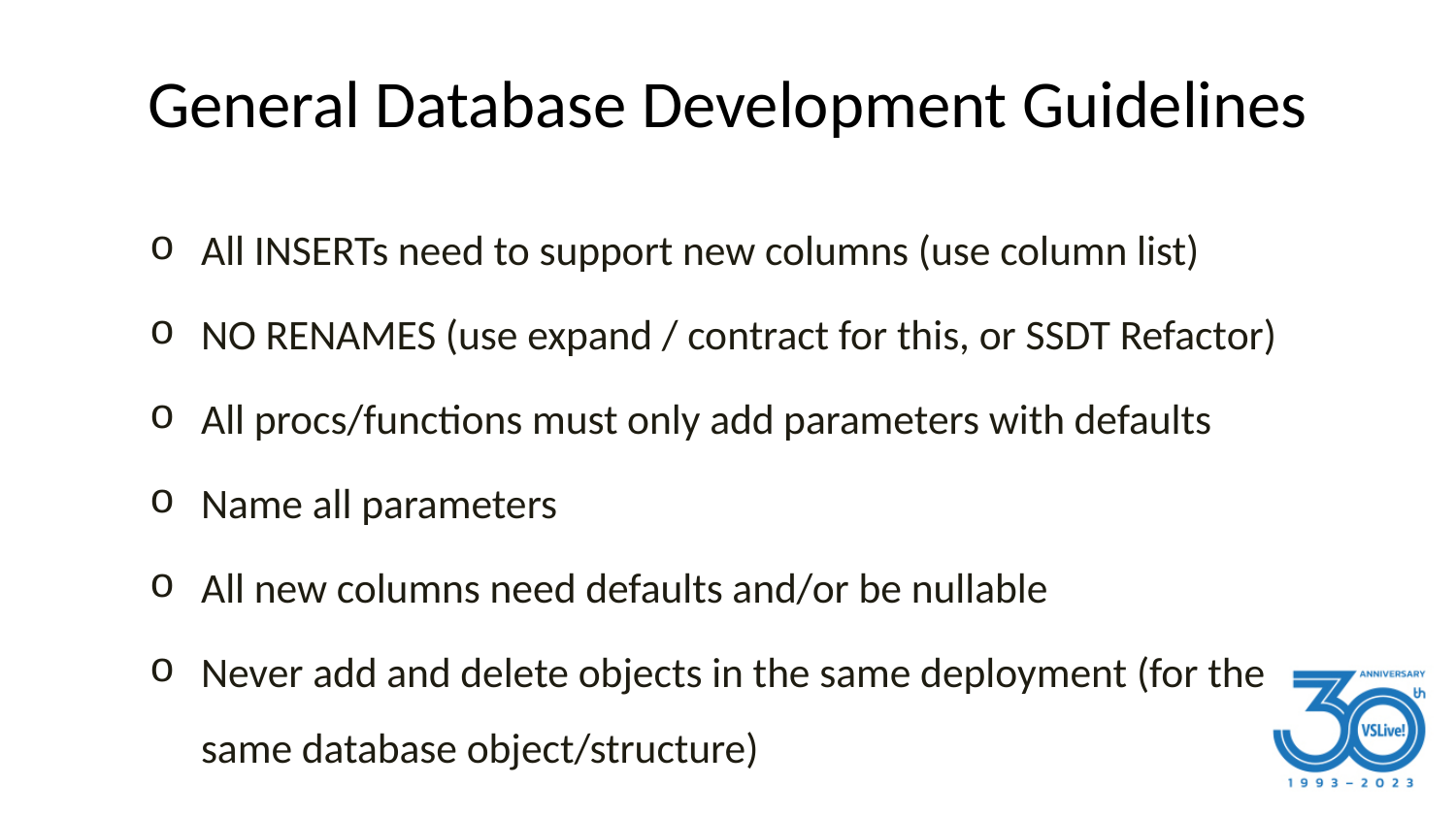

# General Database Development Guidelines
All INSERTs need to support new columns (use column list)
NO RENAMES (use expand / contract for this, or SSDT Refactor)
All procs/functions must only add parameters with defaults
Name all parameters
All new columns need defaults and/or be nullable
Never add and delete objects in the same deployment (for the same database object/structure)